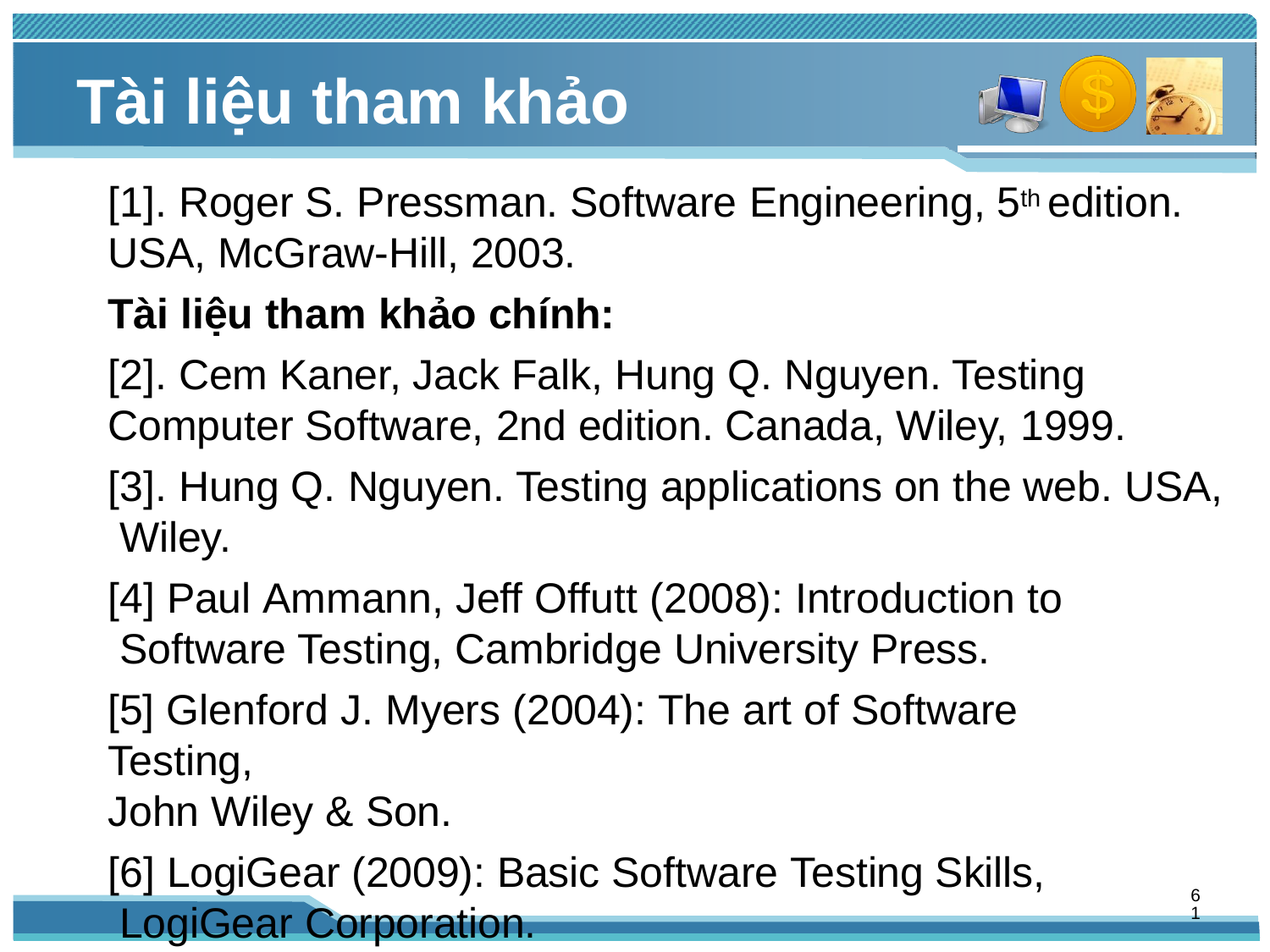

# Tài liệu tham khảo
[1]. Roger S. Pressman. Software Engineering, 5th edition.  USA, McGraw-Hill, 2003.
Tài liệu tham khảo chính:
[2]. Cem Kaner, Jack Falk, Hung Q. Nguyen. Testing  Computer Software, 2nd edition. Canada, Wiley, 1999.
[3]. Hung Q. Nguyen. Testing applications on the web. USA,  Wiley.
[4] Paul Ammann, Jeff Offutt (2008): Introduction to  Software Testing, Cambridge University Press.
[5] Glenford J. Myers (2004): The art of Software Testing,
John Wiley & Son.
[6] LogiGear (2009): Basic Software Testing Skills,  LogiGear Corporation.
61